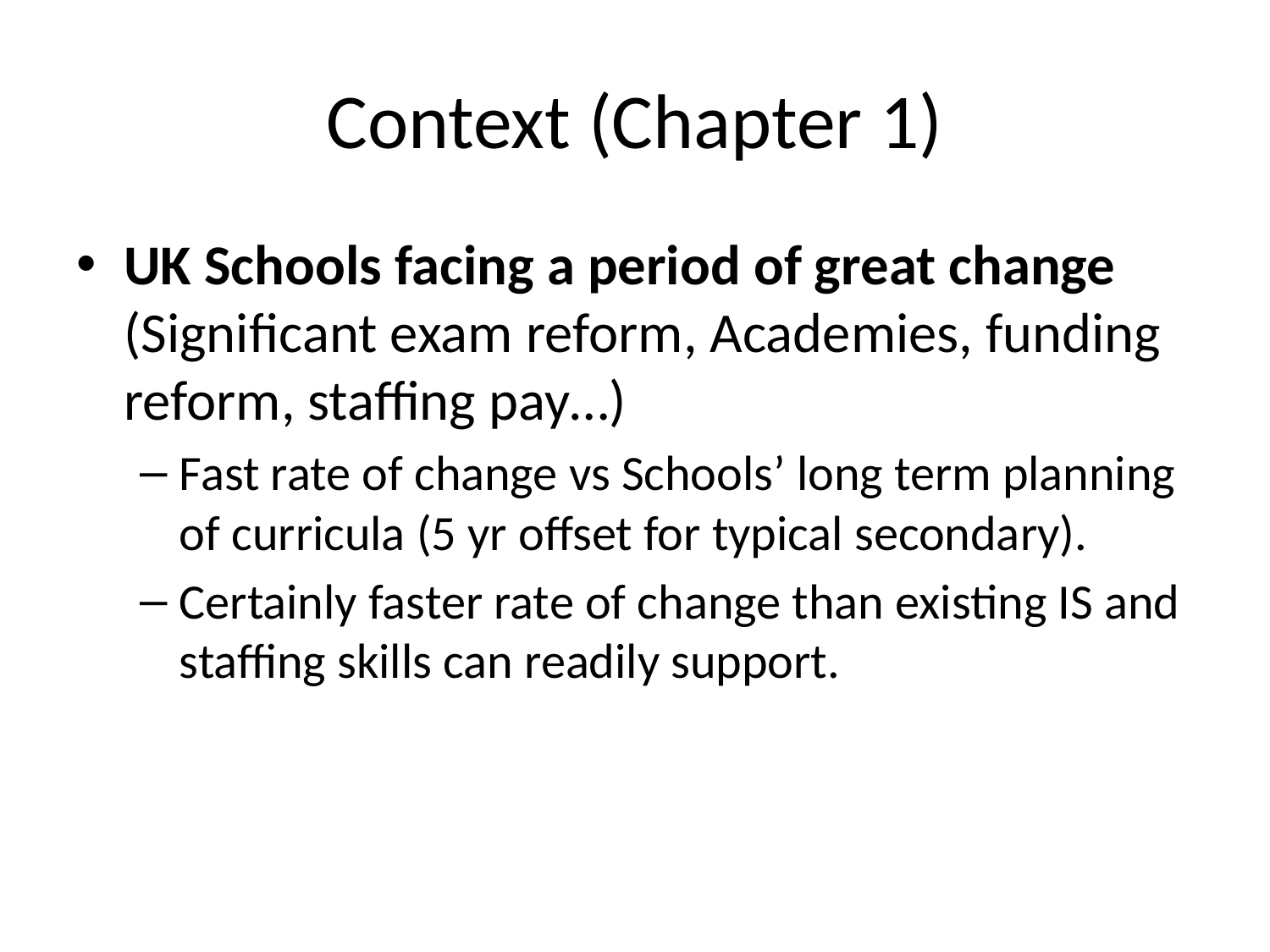

# Context (Chapter 1)
UK Schools facing a period of great change (Significant exam reform, Academies, funding reform, staffing pay…)
Fast rate of change vs Schools’ long term planning of curricula (5 yr offset for typical secondary).
Certainly faster rate of change than existing IS and staffing skills can readily support.